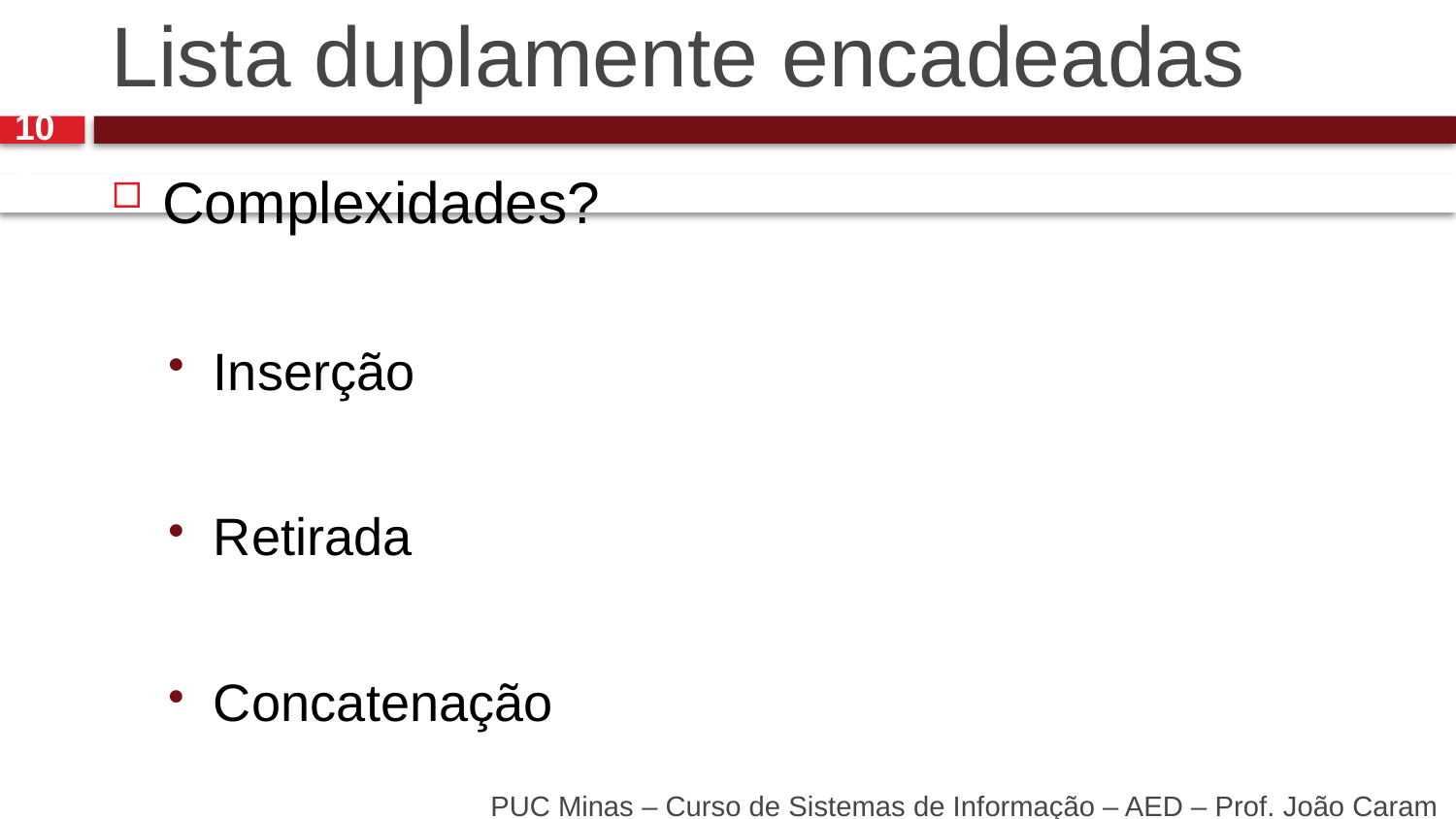

# Lista duplamente encadeadas
106
Complexidades?

Inserção

Retirada

Concatenação
PUC Minas – Curso de Sistemas de Informação – AED – Prof. João Caram